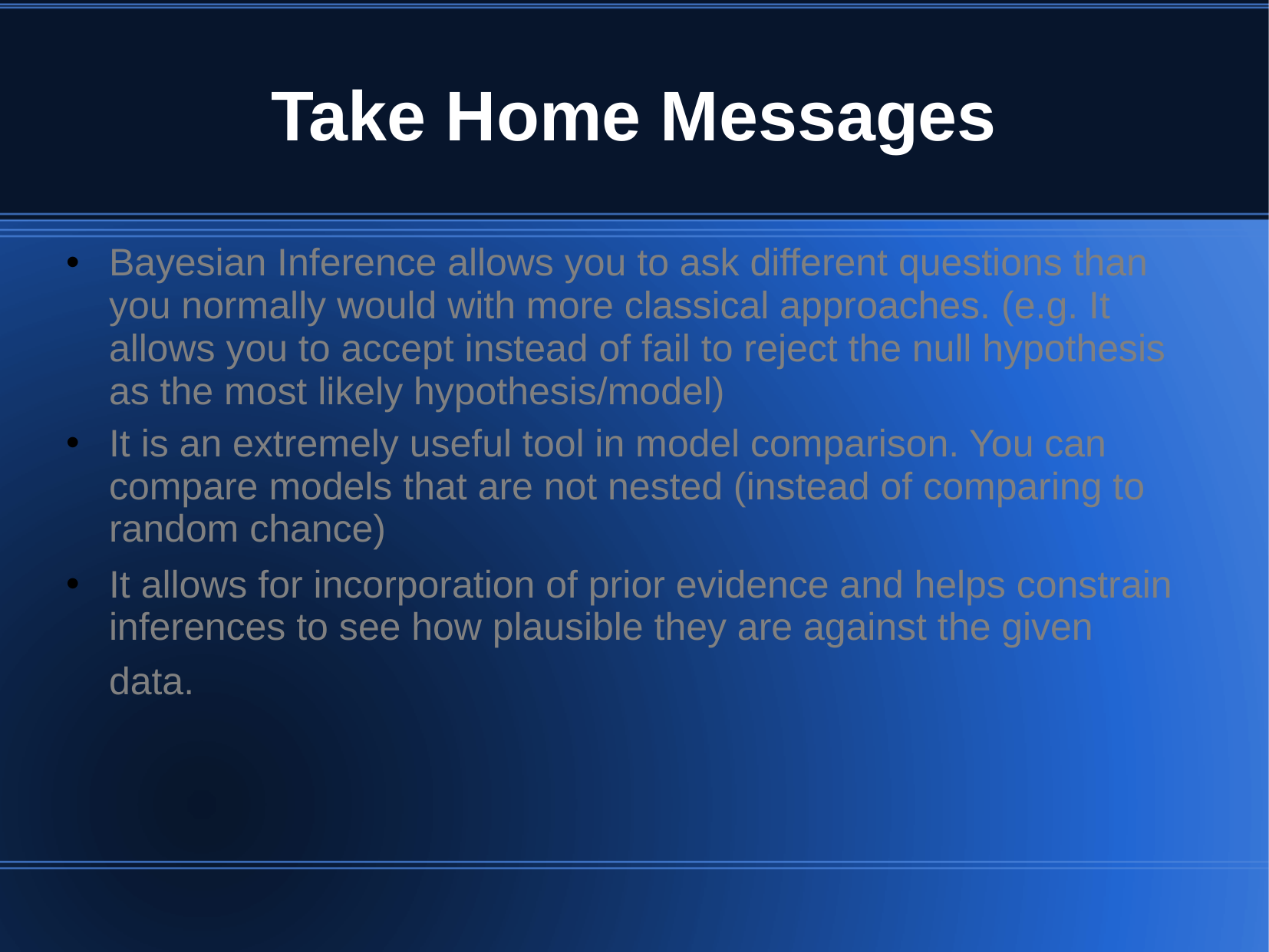

# Take Home Messages
Bayesian Inference allows you to ask different questions than you normally would with more classical approaches. (e.g. It allows you to accept instead of fail to reject the null hypothesis as the most likely hypothesis/model)
It is an extremely useful tool in model comparison. You can compare models that are not nested (instead of comparing to random chance)
It allows for incorporation of prior evidence and helps constrain inferences to see how plausible they are against the given data.